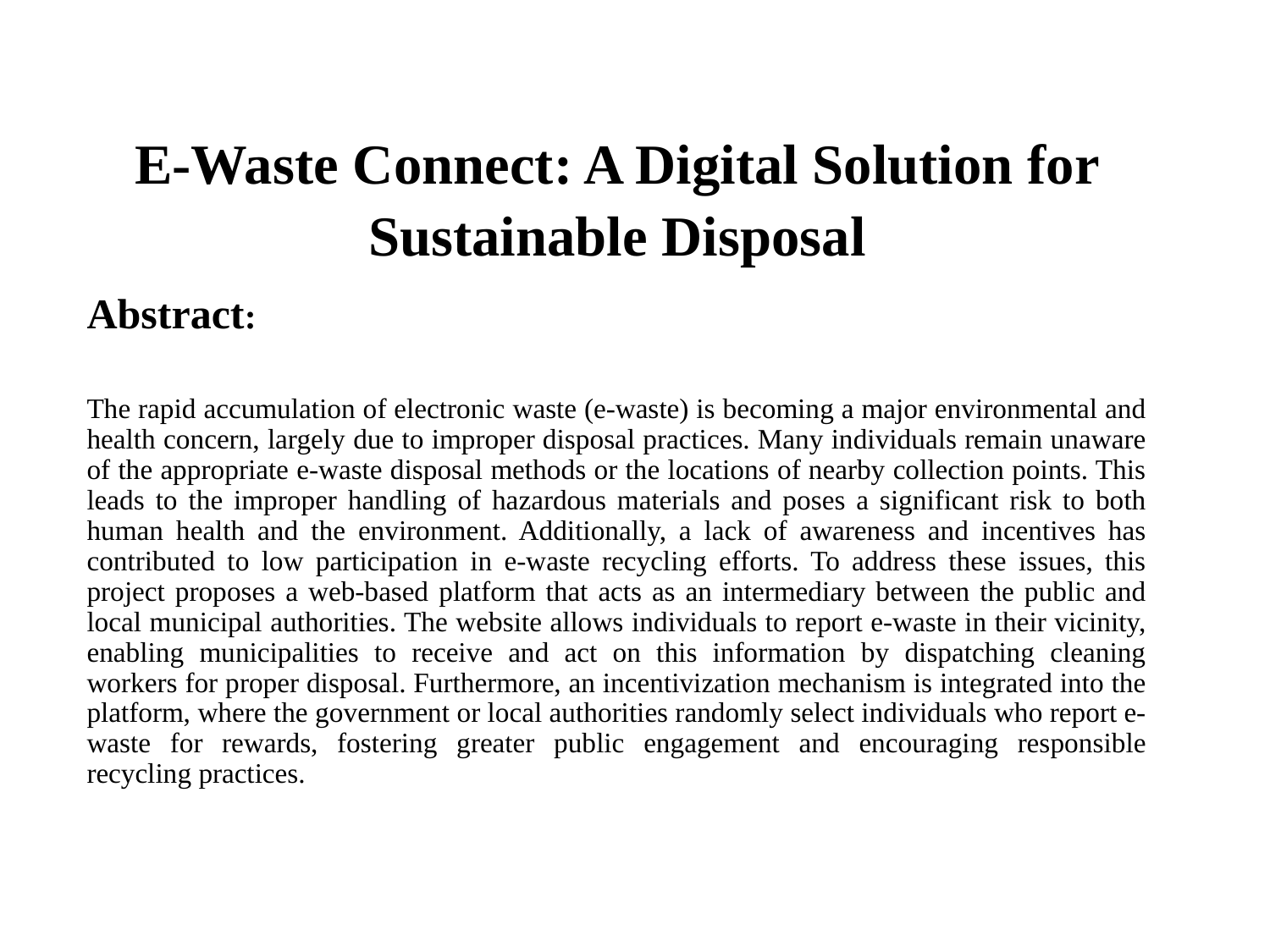

E-Waste Connect: A Digital Solution for Sustainable Disposal
Abstract:

The rapid accumulation of electronic waste (e-waste) is becoming a major environmental and health concern, largely due to improper disposal practices. Many individuals remain unaware of the appropriate e-waste disposal methods or the locations of nearby collection points. This leads to the improper handling of hazardous materials and poses a significant risk to both human health and the environment. Additionally, a lack of awareness and incentives has contributed to low participation in e-waste recycling efforts. To address these issues, this project proposes a web-based platform that acts as an intermediary between the public and local municipal authorities. The website allows individuals to report e-waste in their vicinity, enabling municipalities to receive and act on this information by dispatching cleaning workers for proper disposal. Furthermore, an incentivization mechanism is integrated into the platform, where the government or local authorities randomly select individuals who report e-waste for rewards, fostering greater public engagement and encouraging responsible recycling practices.